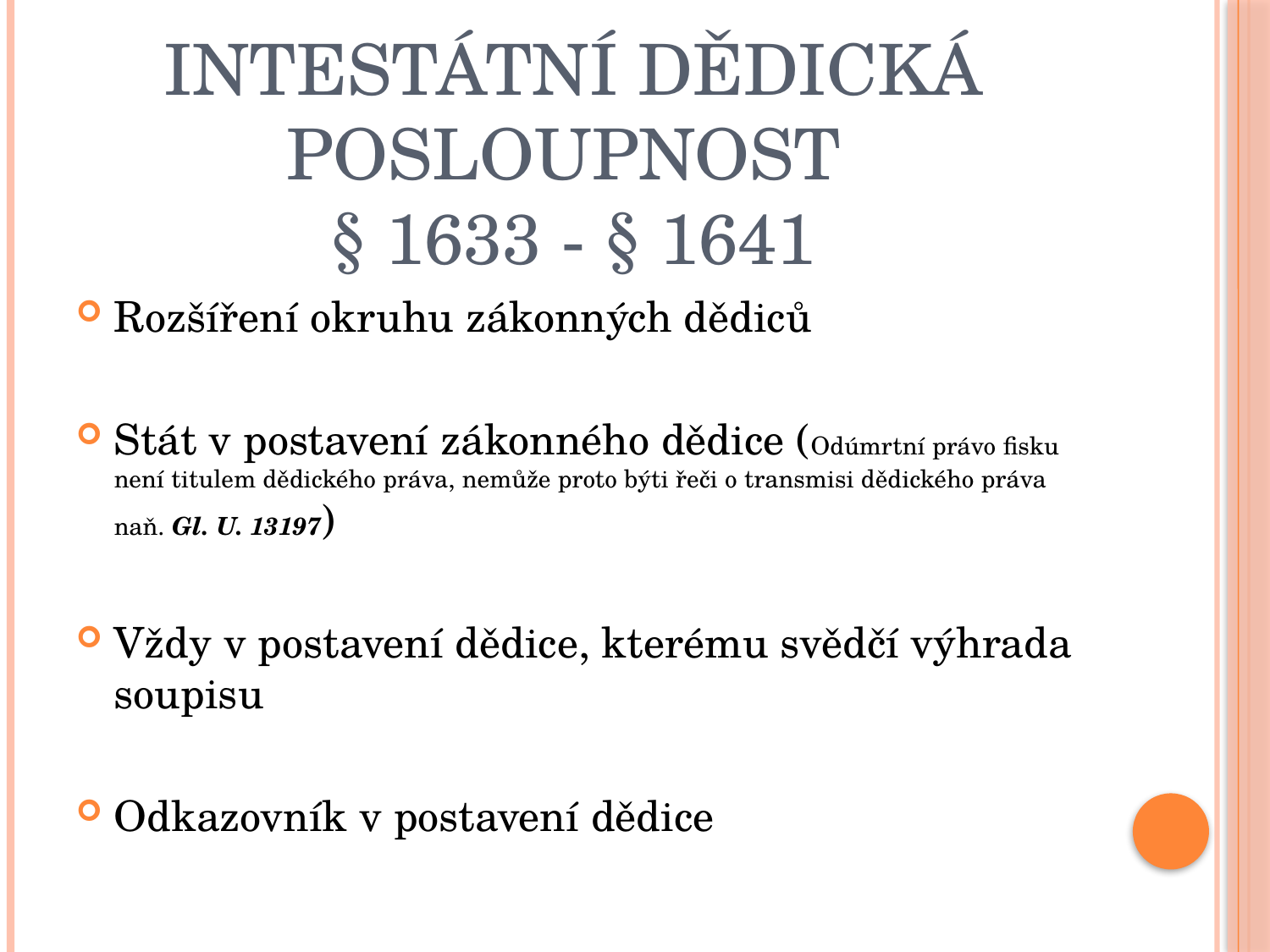

# Intestátní dědická posloupnost § 1633 - § 1641

Rozšíření okruhu zákonných dědiců

Stát v postavení zákonného dědice (Odúmrtní právo fisku není titulem dědického práva, nemůže proto býti řeči o transmisi dědického práva naň. Gl. U. 13197)

Vždy v postavení dědice, kterému svědčí výhrada soupisu

Odkazovník v postavení dědice